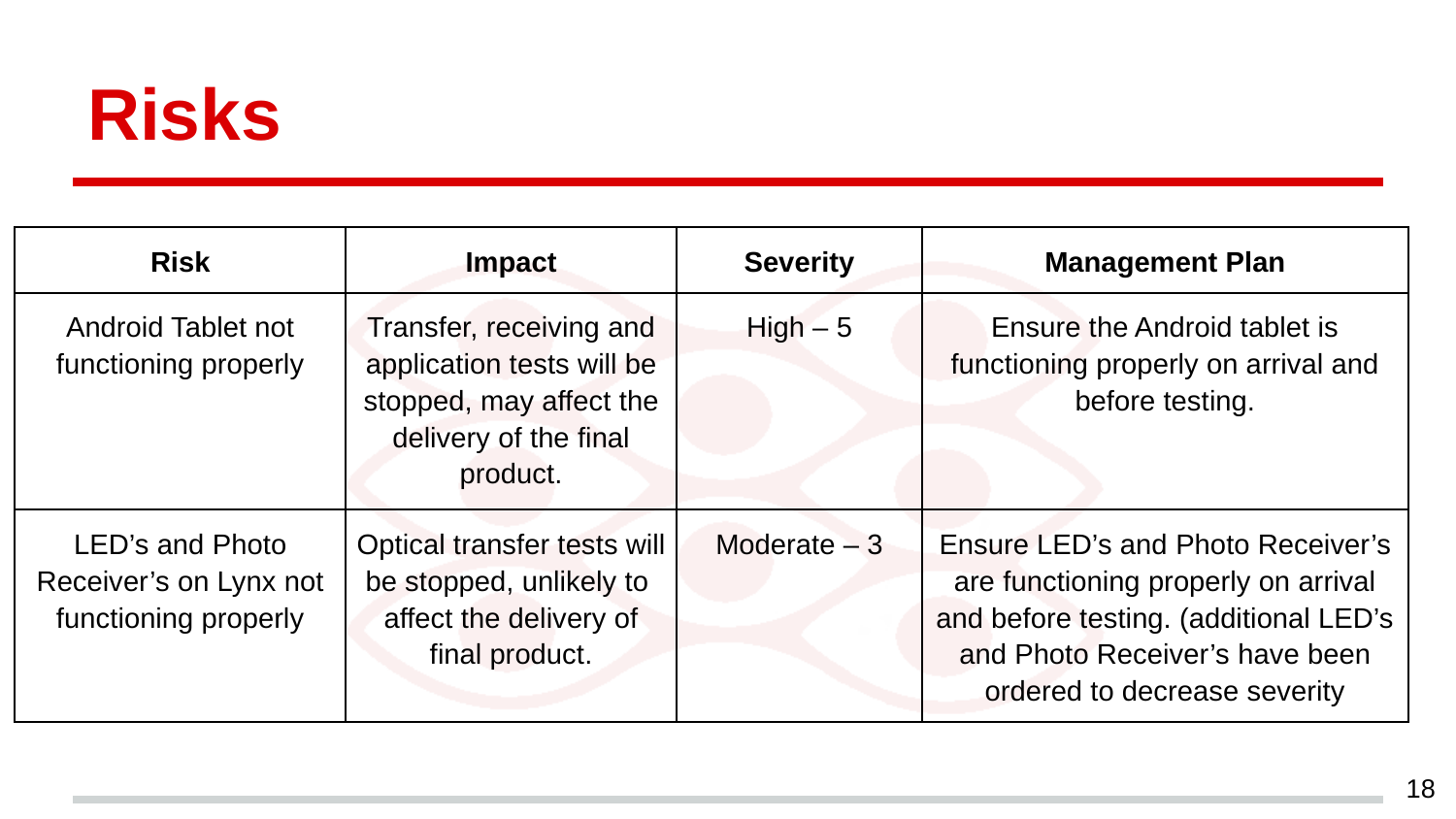

# Risks
| Risk | Impact | Severity | Management Plan |
| --- | --- | --- | --- |
| Android Tablet not functioning properly | Transfer, receiving and application tests will be stopped, may affect the delivery of the final product. | High – 5 | Ensure the Android tablet is functioning properly on arrival and before testing. |
| LED’s and Photo Receiver’s on Lynx not functioning properly | Optical transfer tests will be stopped, unlikely to affect the delivery of final product. | Moderate – 3 | Ensure LED’s and Photo Receiver’s are functioning properly on arrival and before testing. (additional LED’s and Photo Receiver’s have been ordered to decrease severity |
18